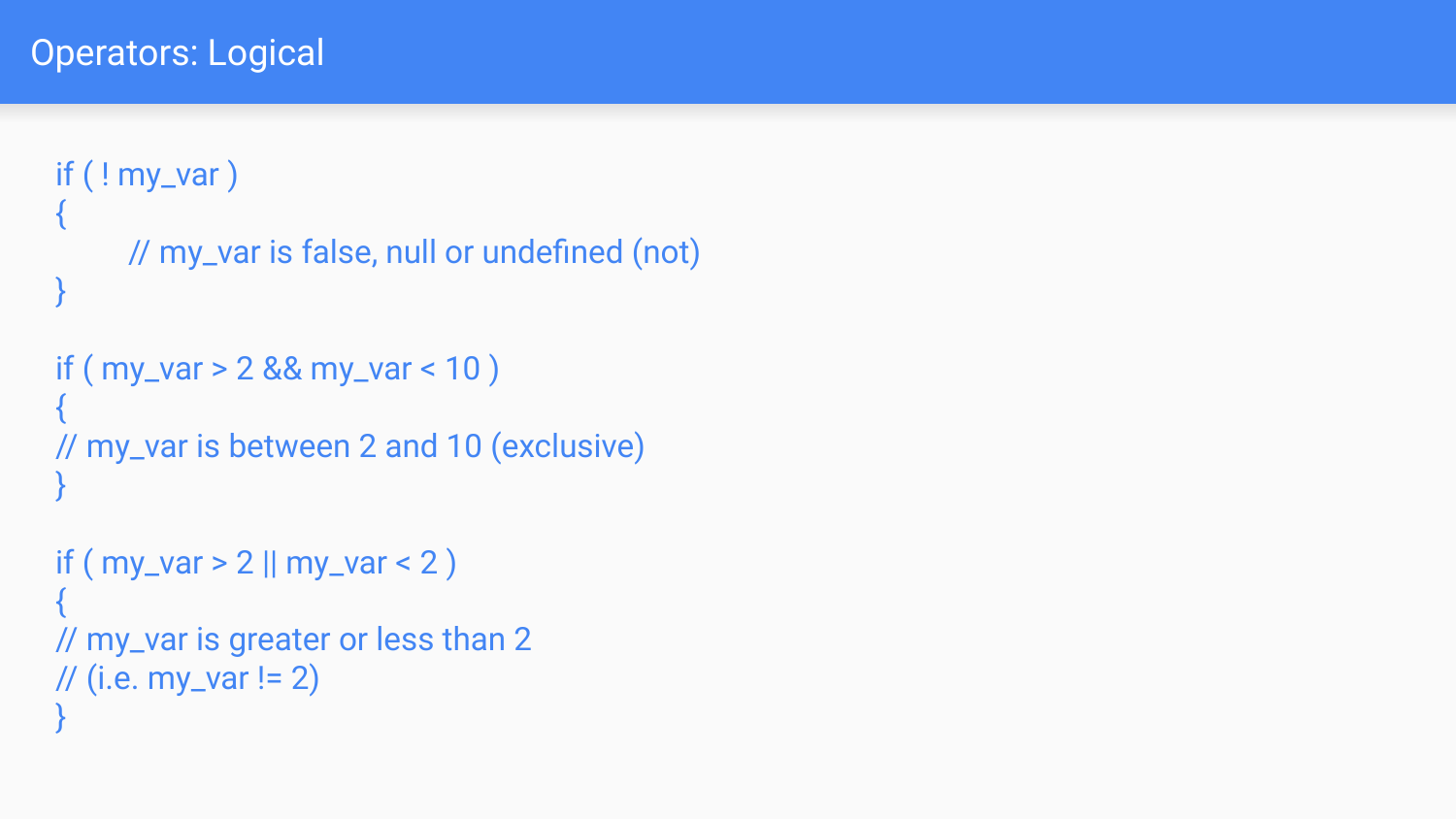

# Operators: Logical
if ( ! my_var )
{
// my_var is false, null or undefined (not)
}

if ( my_var > 2 && my_var < 10 )
{
// my_var is between 2 and 10 (exclusive)
}

if ( my_var > 2 || my_var < 2 )
{
// my_var is greater or less than 2
// (i.e. my_var != 2)
}